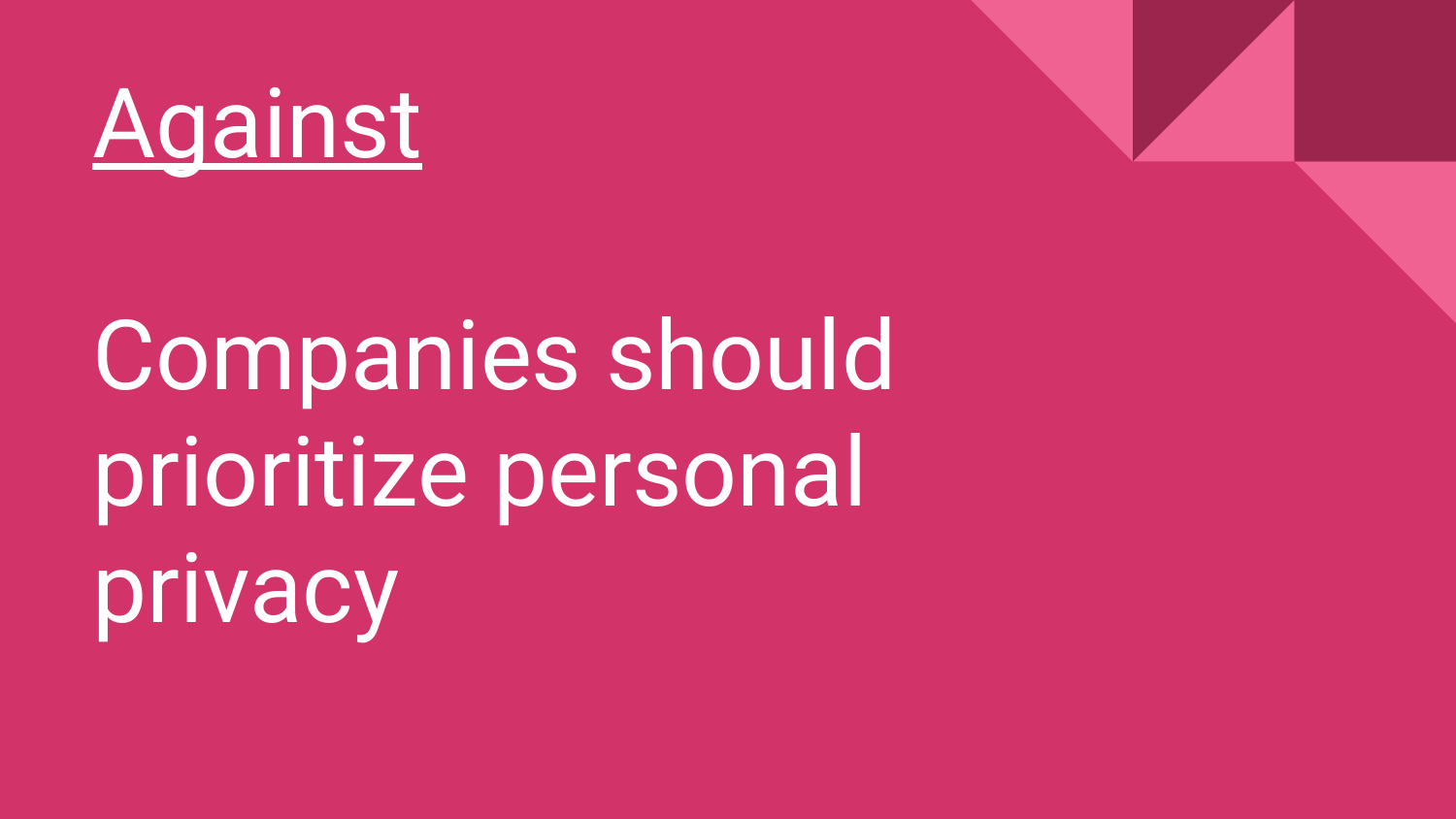

# Against

Companies should prioritize personal privacy